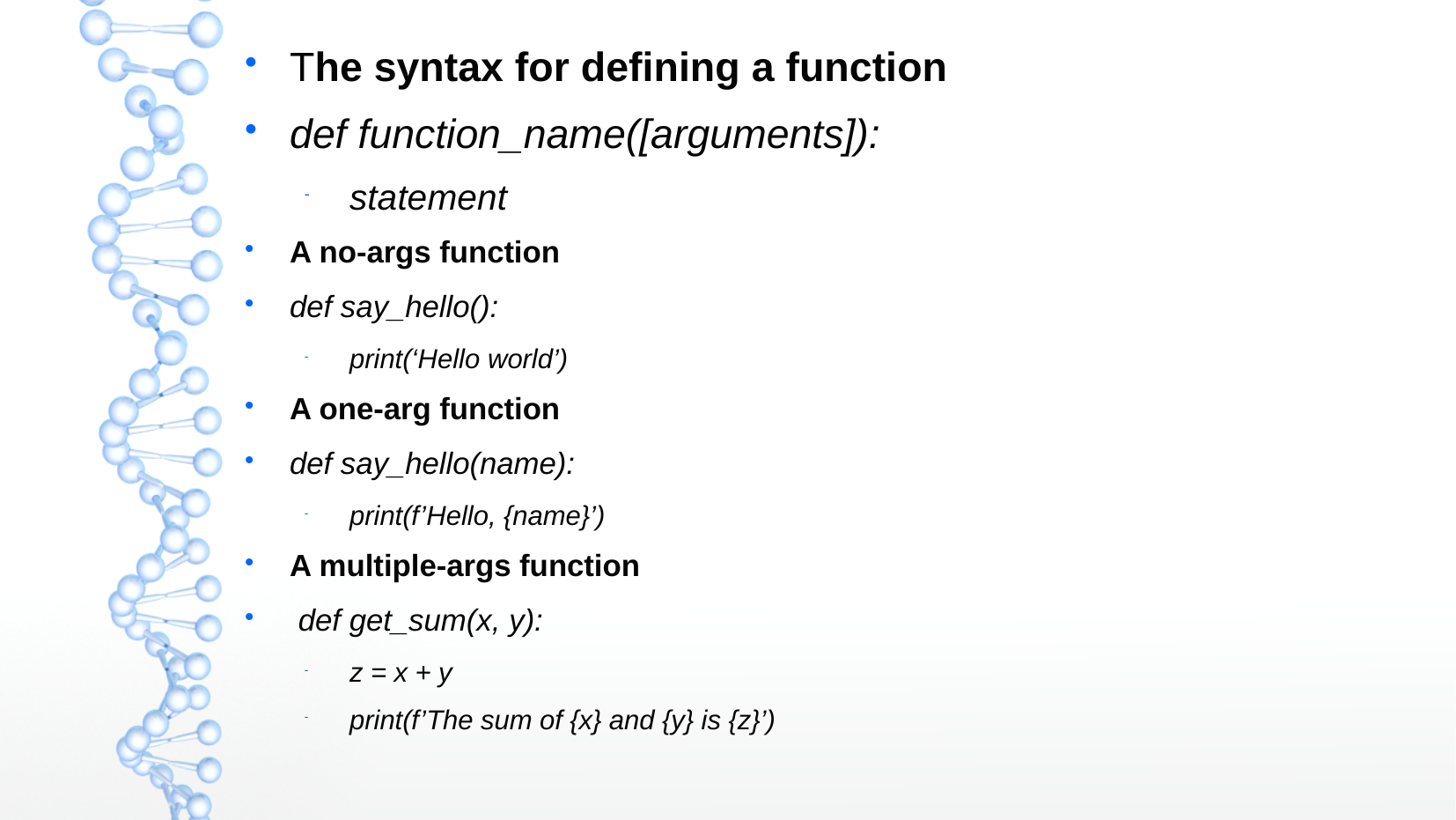

The syntax for defining a function
def function_name([arguments]):
statement
A no-args function
def say_hello():
print(‘Hello world’)
A one-arg function
def say_hello(name):
print(f’Hello, {name}’)
A multiple-args function
 def get_sum(x, y):
z = x + y
print(f’The sum of {x} and {y} is {z}’)